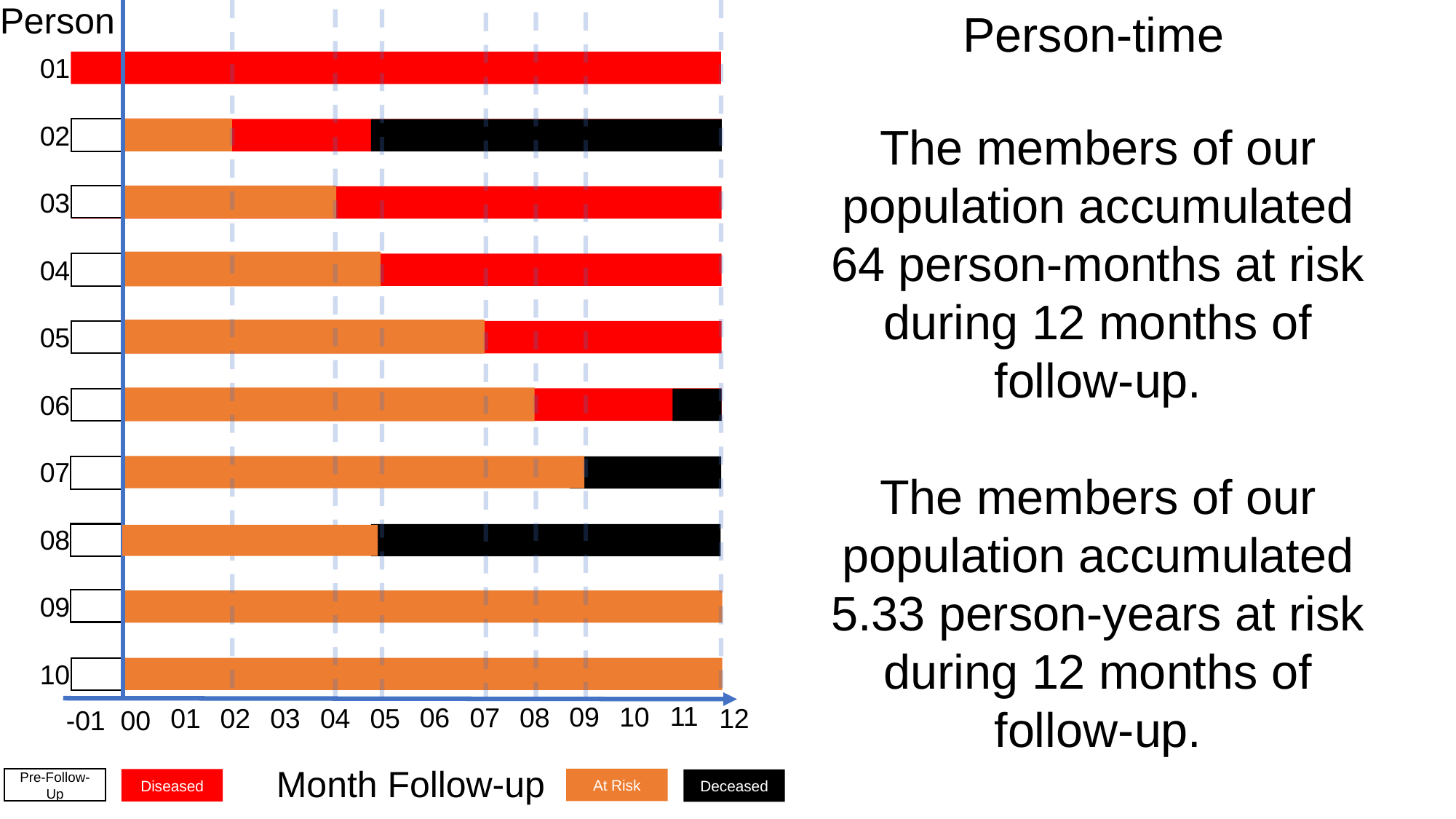

Person
Person-time
01

The members of our population accumulated 64 person-months at risk during 12 months of follow-up.

The members of our population accumulated 5.33 person-years at risk during 12 months of follow-up.
02

03

04

05

06

07

08

09

10

11
10
09
08
07
06
05
12
01
02
03
04
-01
00
Month Follow-up
Pre-Follow-Up
At Risk
Diseased
Deceased